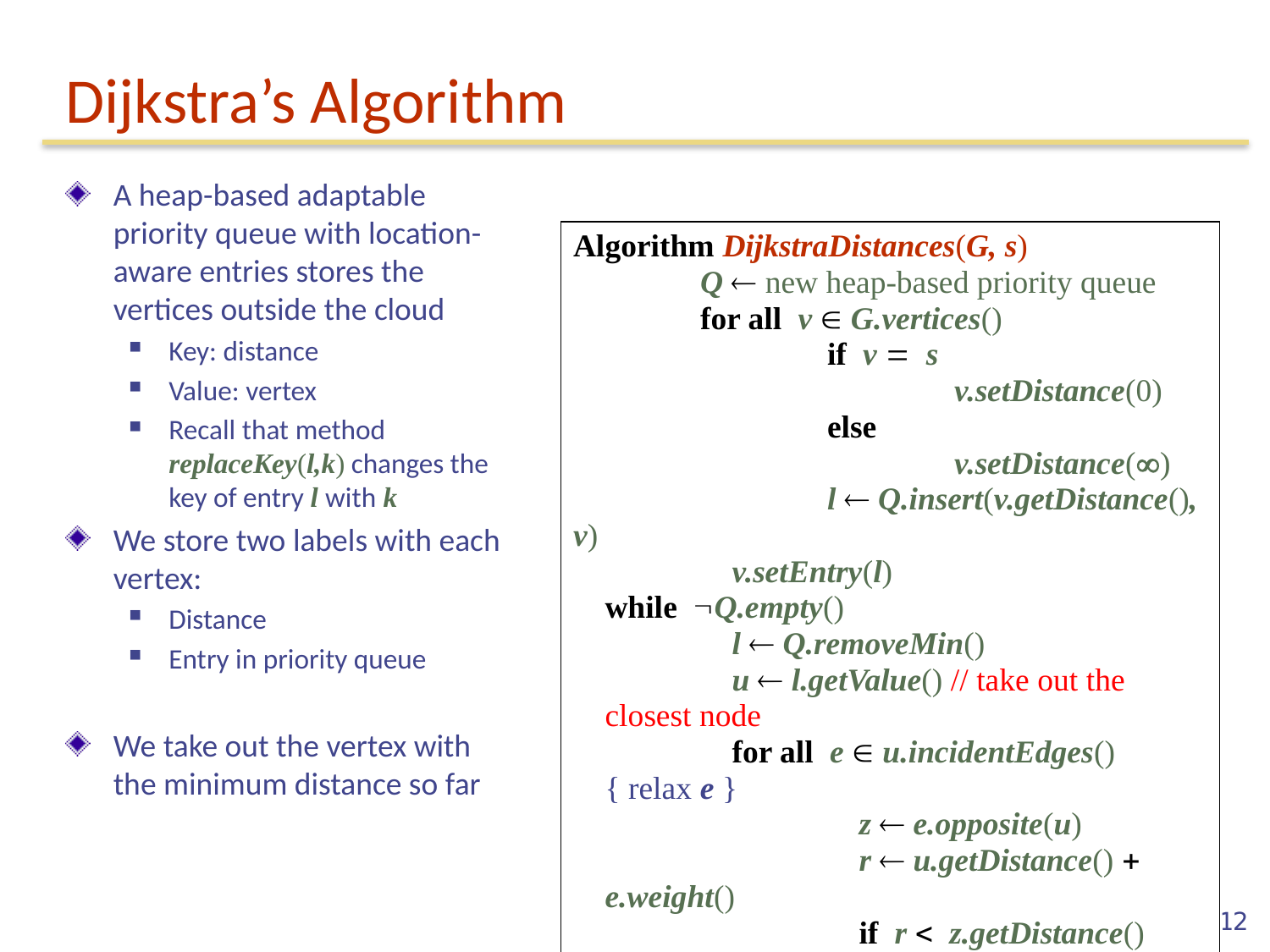

# Dijkstra’s Algorithm
A heap-based adaptable priority queue with location-aware entries stores the vertices outside the cloud
Key: distance
Value: vertex
Recall that method replaceKey(l,k) changes the key of entry l with k
We store two labels with each vertex:
Distance
Entry in priority queue

We take out the vertex with the minimum distance so far
Algorithm DijkstraDistances(G, s)
	Q ← new heap-based priority queue
	for all  v ∈ G.vertices()
		if  v = s
			v.setDistance(0)
		else
			v.setDistance(∞)
		l ← Q.insert(v.getDistance(), v)
	v.setEntry(l)
while  ¬Q.empty()
	l ← Q.removeMin()
	u ← l.getValue() // take out the closest node
	for all  e ∈ u.incidentEdges() { relax e }
		z ← e.opposite(u)
		r ← u.getDistance() + e.weight()
		if  r < z.getDistance()
			z.setDistance(r)
 			Q.replaceKey(z.getEntry(), r)
12